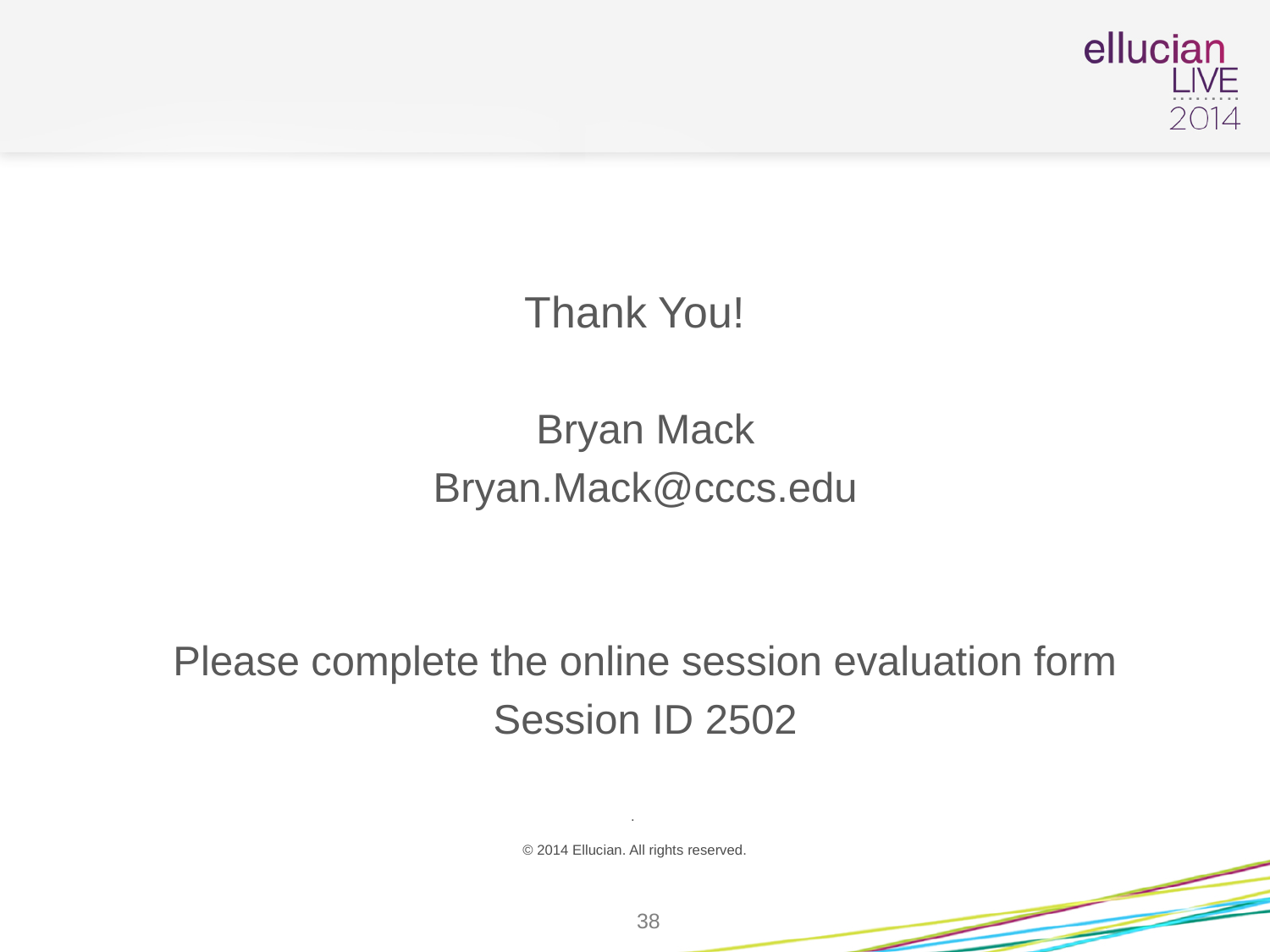

# Thank You!
Bryan Mack
Bryan.Mack@cccs.edu

Please complete the online session evaluation form
Session ID 2502
.

© 2014 Ellucian. All rights reserved.
38